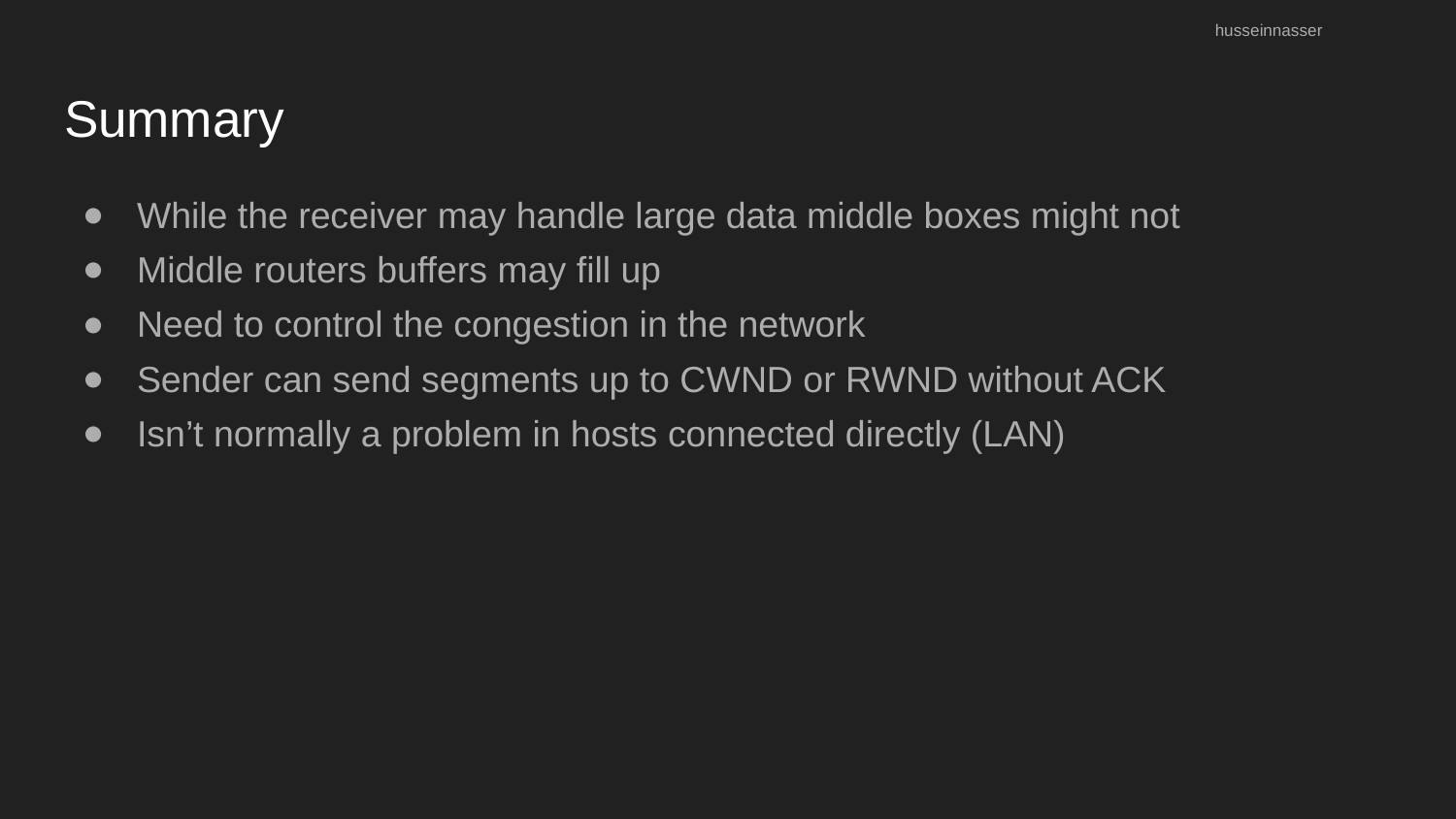

husseinnasser
# Summary
While the receiver may handle large data middle boxes might not
Middle routers buffers may fill up
Need to control the congestion in the network
Sender can send segments up to CWND or RWND without ACK
Isn’t normally a problem in hosts connected directly (LAN)